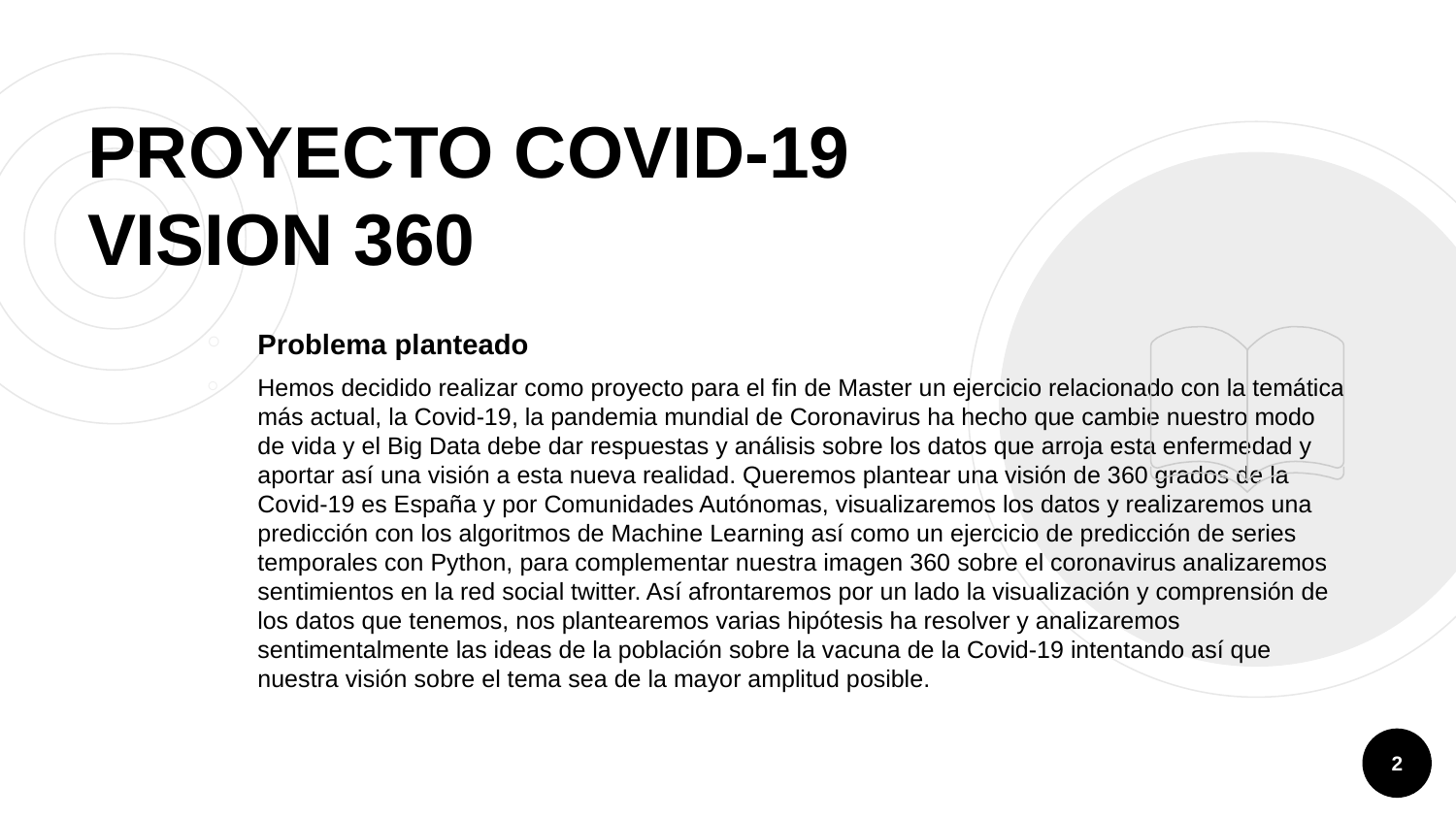

# PROYECTO COVID-19 VISION 360
Problema planteado
Hemos decidido realizar como proyecto para el fin de Master un ejercicio relacionado con la temática más actual, la Covid-19, la pandemia mundial de Coronavirus ha hecho que cambie nuestro modo de vida y el Big Data debe dar respuestas y análisis sobre los datos que arroja esta enfermedad y aportar así una visión a esta nueva realidad. Queremos plantear una visión de 360 grados de la Covid-19 es España y por Comunidades Autónomas, visualizaremos los datos y realizaremos una predicción con los algoritmos de Machine Learning así como un ejercicio de predicción de series temporales con Python, para complementar nuestra imagen 360 sobre el coronavirus analizaremos sentimientos en la red social twitter. Así afrontaremos por un lado la visualización y comprensión de los datos que tenemos, nos plantearemos varias hipótesis ha resolver y analizaremos sentimentalmente las ideas de la población sobre la vacuna de la Covid-19 intentando así que nuestra visión sobre el tema sea de la mayor amplitud posible.

2